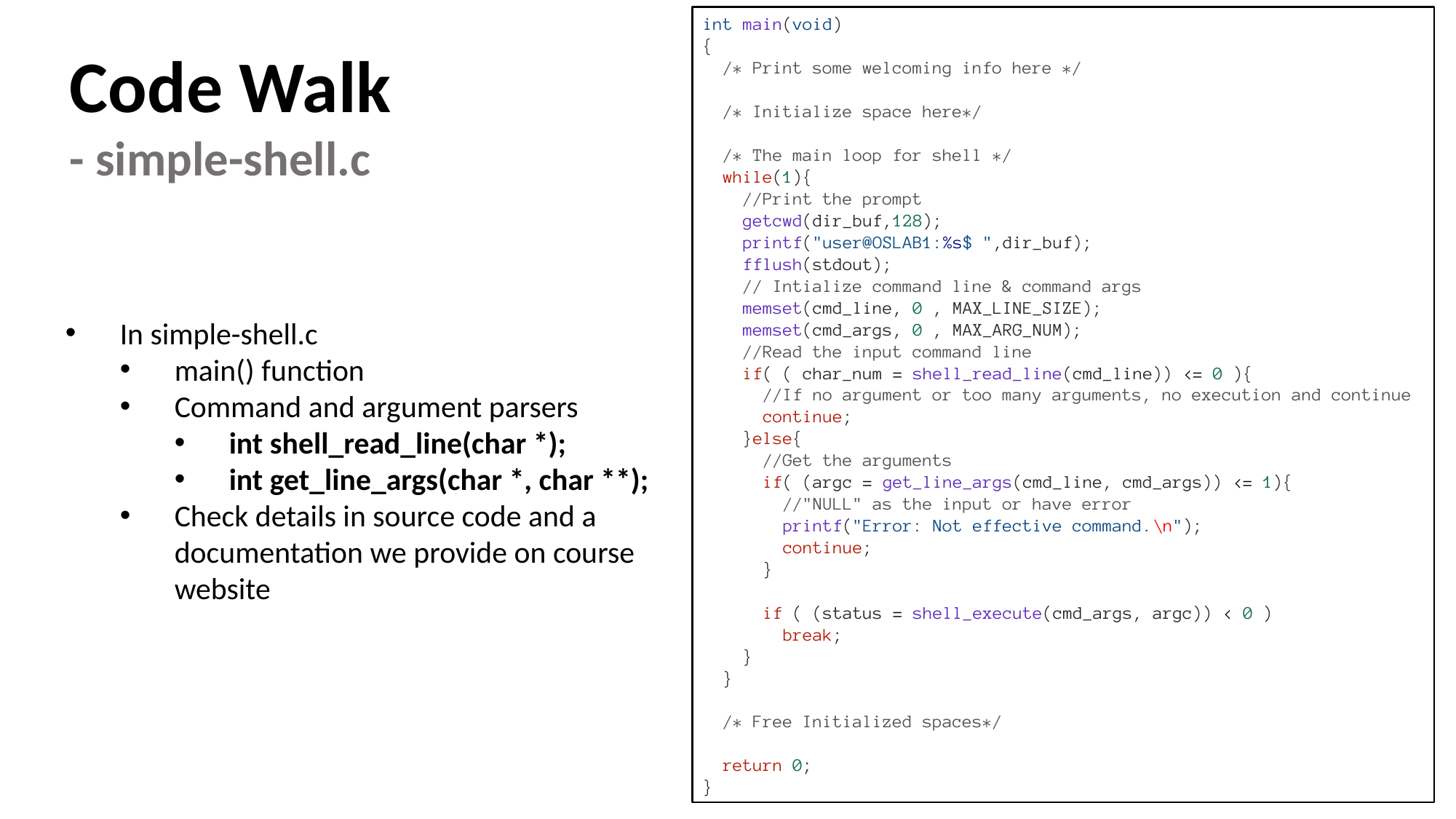

int main(void)
{
  /* Print some welcoming info here */
  /* Initialize space here*/
  /* The main loop for shell */
  while(1){
    //Print the prompt
    getcwd(dir_buf,128);
    printf("user@OSLAB1:%s$ ",dir_buf);
    fflush(stdout);
    // Intialize command line & command args
    memset(cmd_line, 0 , MAX_LINE_SIZE);
    memset(cmd_args, 0 , MAX_ARG_NUM);
    //Read the input command line
    if( ( char_num = shell_read_line(cmd_line)) <= 0 ){
      //If no argument or too many arguments, no execution and continue
      continue;
    }else{
      //Get the arguments
      if( (argc = get_line_args(cmd_line, cmd_args)) <= 1){
        //"NULL" as the input or have error
        printf("Error: Not effective command.\n");
        continue;
      }
      if ( (status = shell_execute(cmd_args, argc)) < 0 )
        break;
    }
  }
  /* Free Initialized spaces*/
  return 0;
}
Code Walk
- simple-shell.c
In simple-shell.c
main() function
Command and argument parsers
int shell_read_line(char *);
int get_line_args(char *, char **);
Check details in source code and a documentation we provide on course website